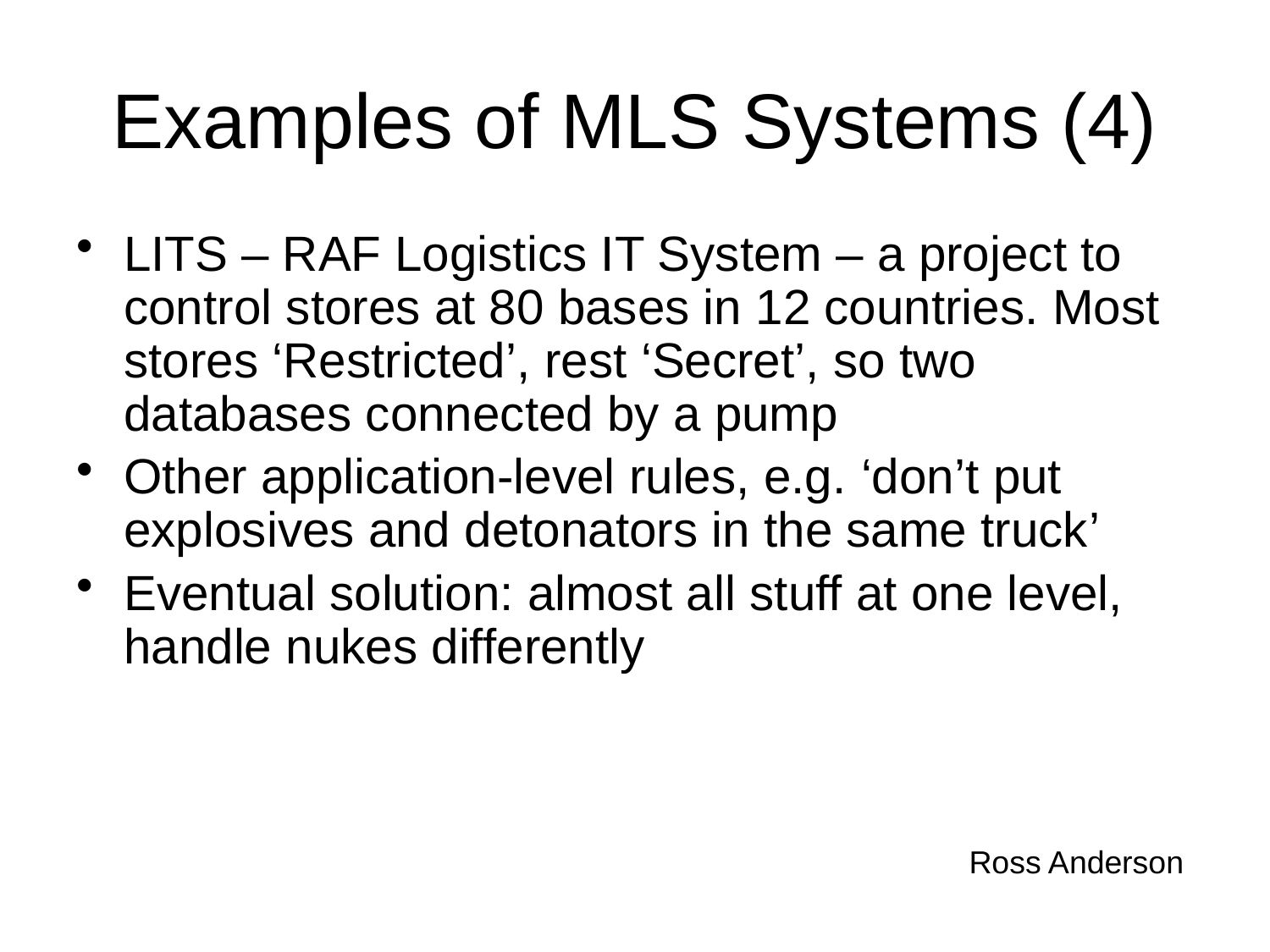

# Examples of MLS Systems (4)
LITS – RAF Logistics IT System – a project to control stores at 80 bases in 12 countries. Most stores ‘Restricted’, rest ‘Secret’, so two databases connected by a pump
Other application-level rules, e.g. ‘don’t put explosives and detonators in the same truck’
Eventual solution: almost all stuff at one level, handle nukes differently
Ross Anderson